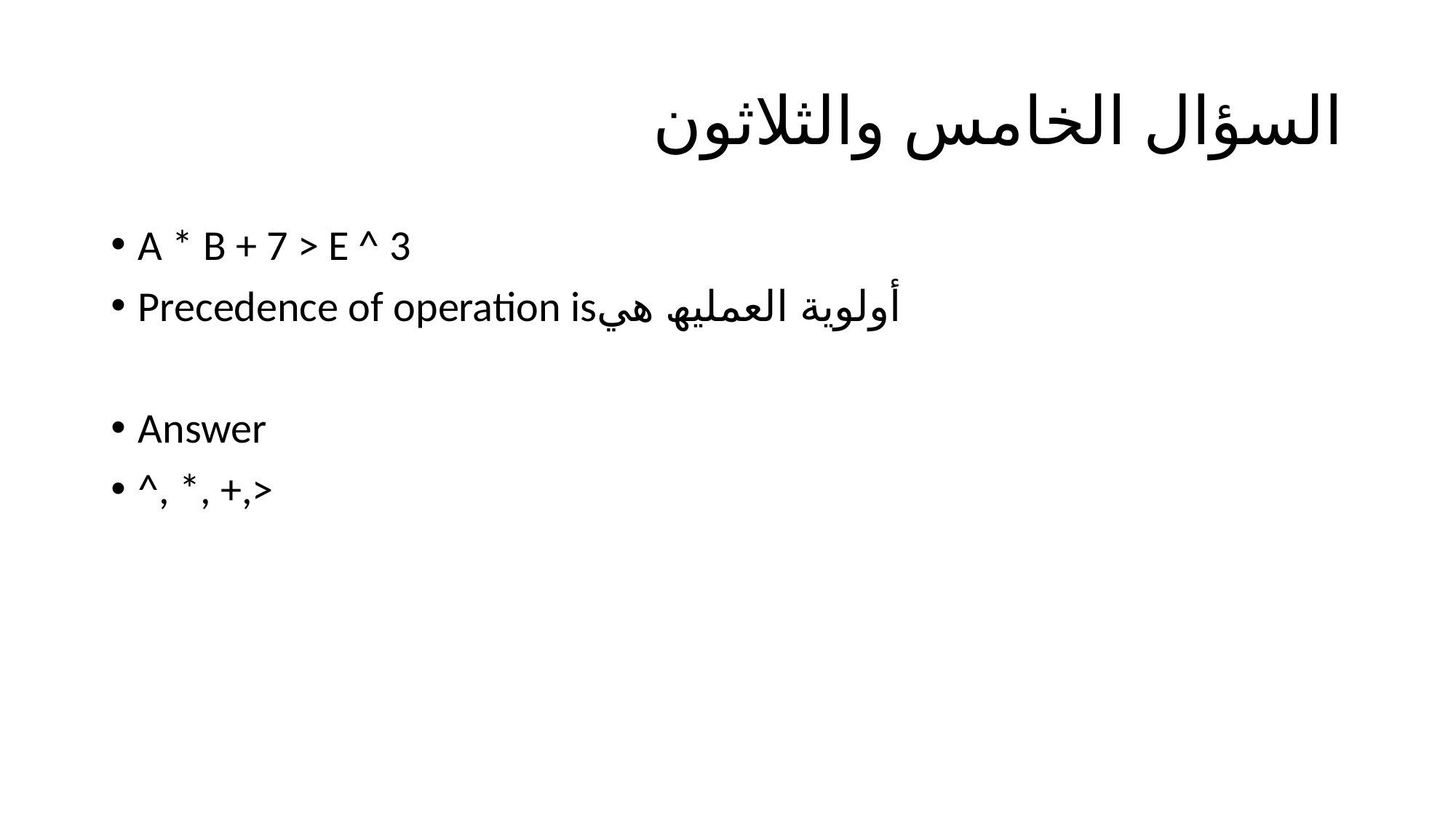

# السؤال الخامس والثلاثون
A * B + 7 > E ^ 3
Precedence of operation isأولویة العملیھ ھي

Answer
^, *, +,>